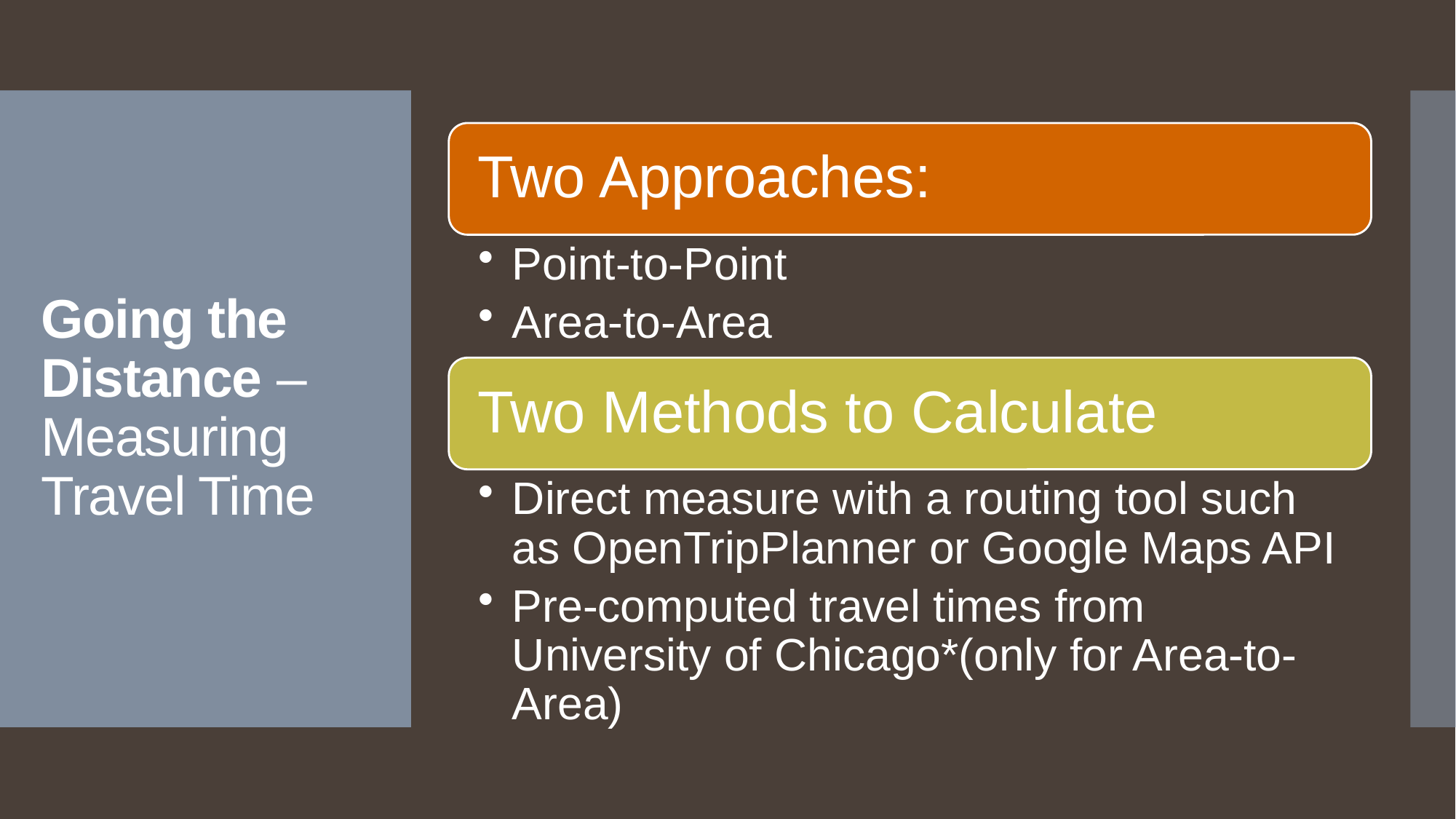

Two Approaches:
Point-to-Point
Area-to-Area
Two Methods to Calculate
Direct measure with a routing tool such as OpenTripPlanner or Google Maps API
Pre-computed travel times from University of Chicago*(only for Area-to-Area)
# Going the Distance – Measuring Travel Time